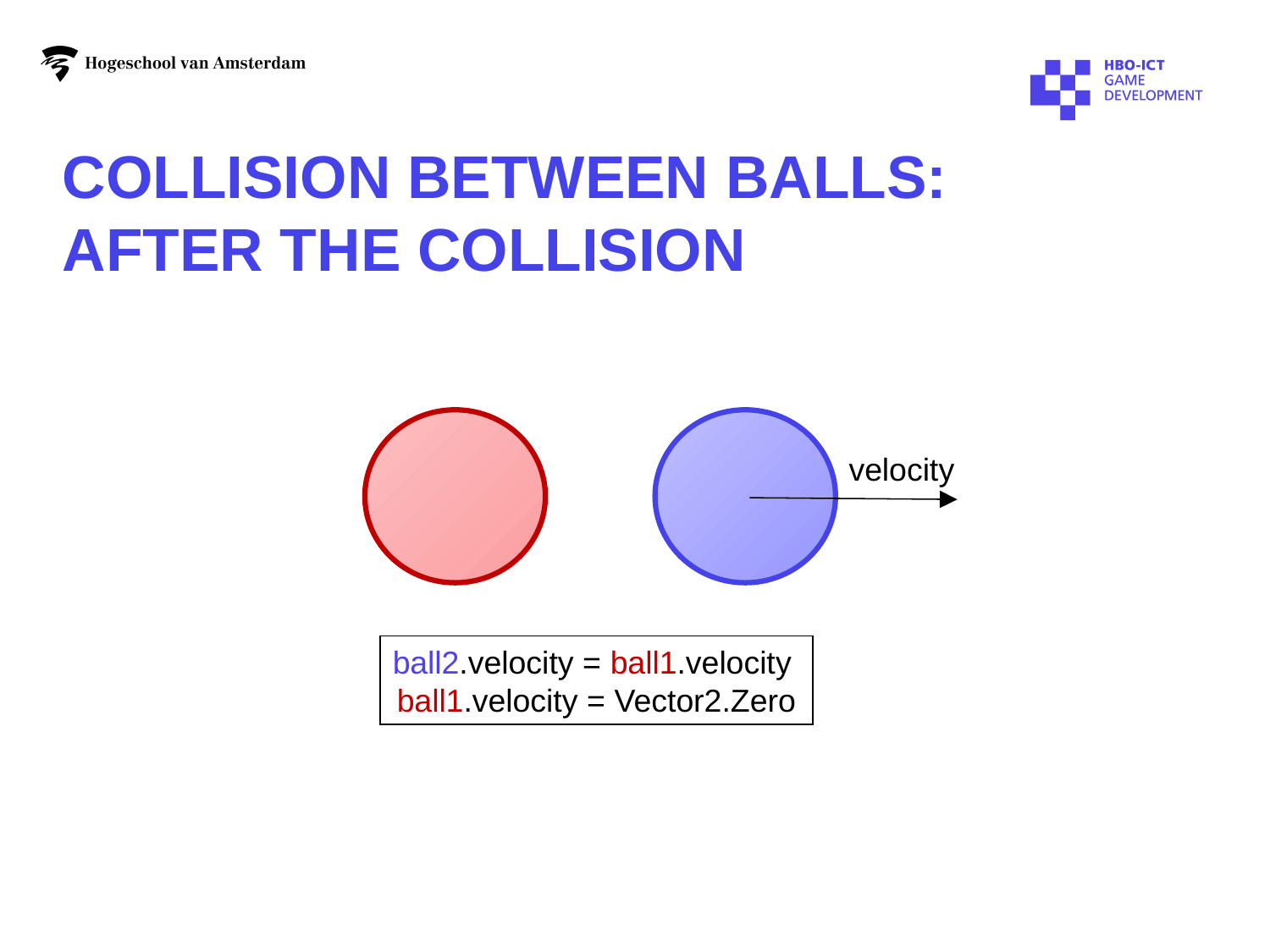

# Collision between balls: After the collision

velocity

ball2.velocity = ball1.velocity
ball1.velocity = Vector2.Zero